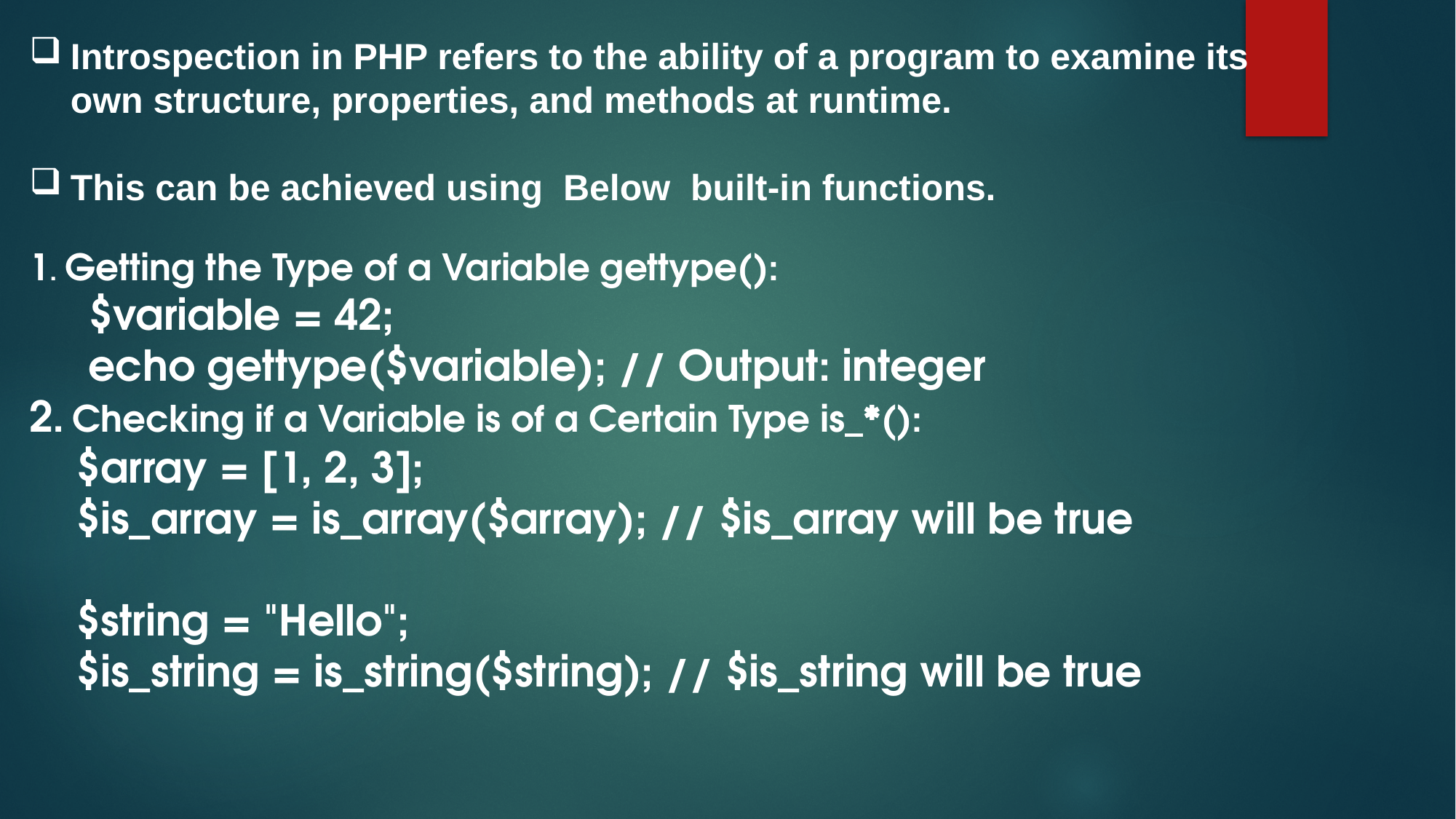

Introspection in PHP refers to the ability of a program to examine its own structure, properties, and methods at runtime.

This can be achieved using  Below  built-in functions.

1. Getting the Type of a Variable gettype():
       $variable = 42;
     echo gettype($variable); // Output: integer
2. Checking if a Variable is of a Certain Type is_*():
    $array = [1, 2, 3];
    $is_array = is_array($array); // $is_array will be true

    $string = "Hello";
    $is_string = is_string($string); // $is_string will be true